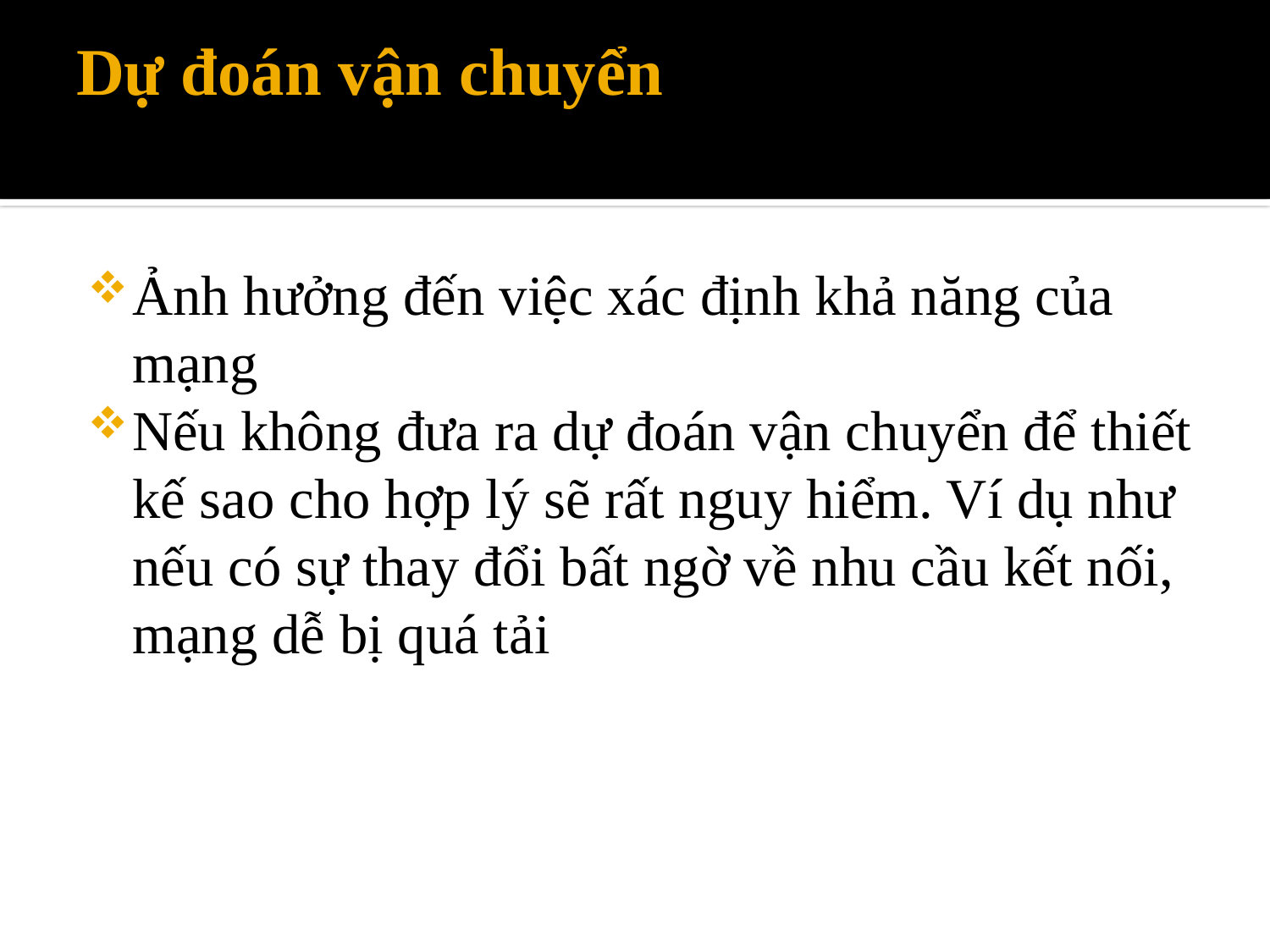

# Dự đoán vận chuyển
Ảnh hưởng đến việc xác định khả năng của mạng
Nếu không đưa ra dự đoán vận chuyển để thiết kế sao cho hợp lý sẽ rất nguy hiểm. Ví dụ như nếu có sự thay đổi bất ngờ về nhu cầu kết nối, mạng dễ bị quá tải